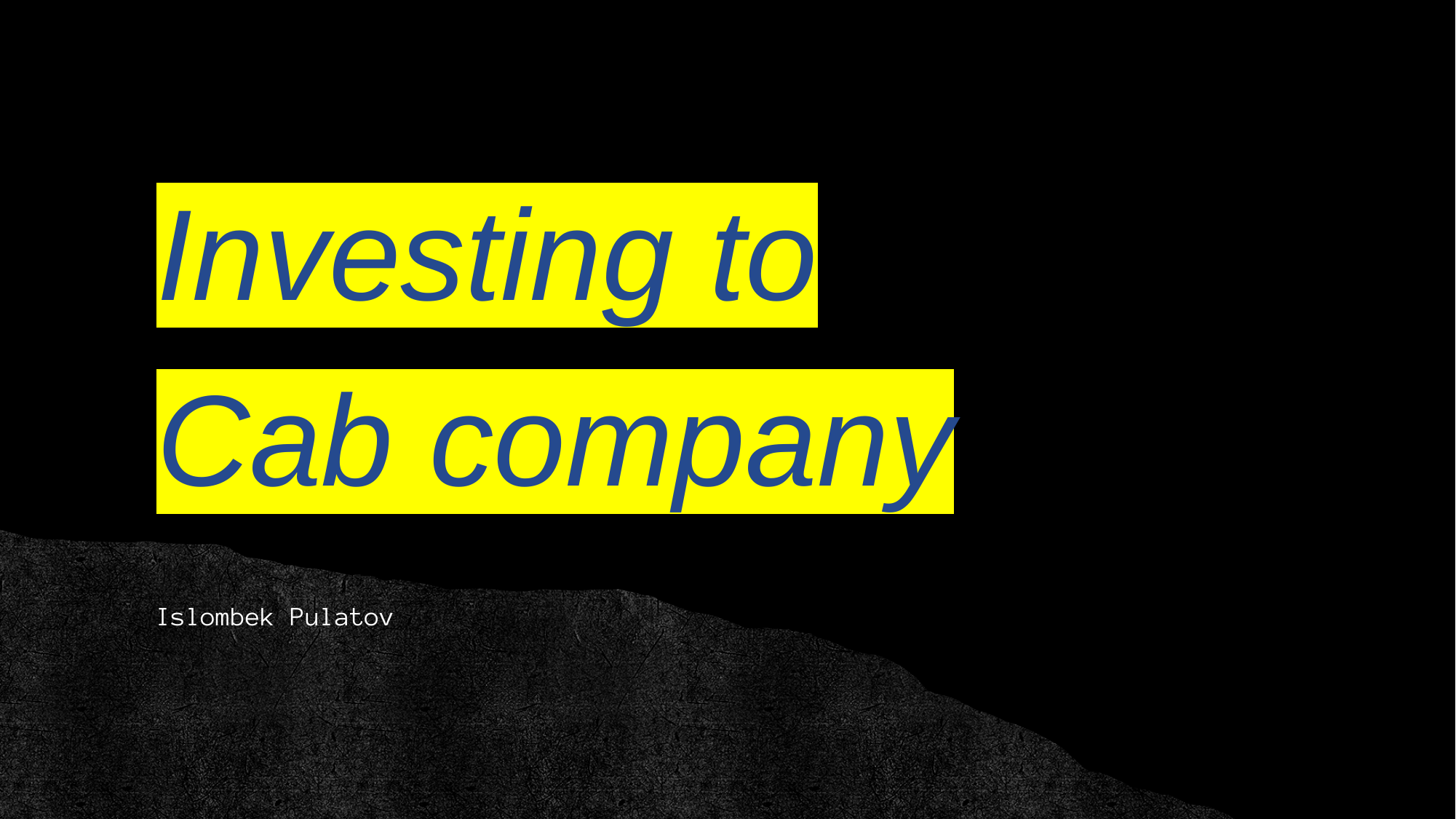

# Investing to Cab company

Islombek Pulatov